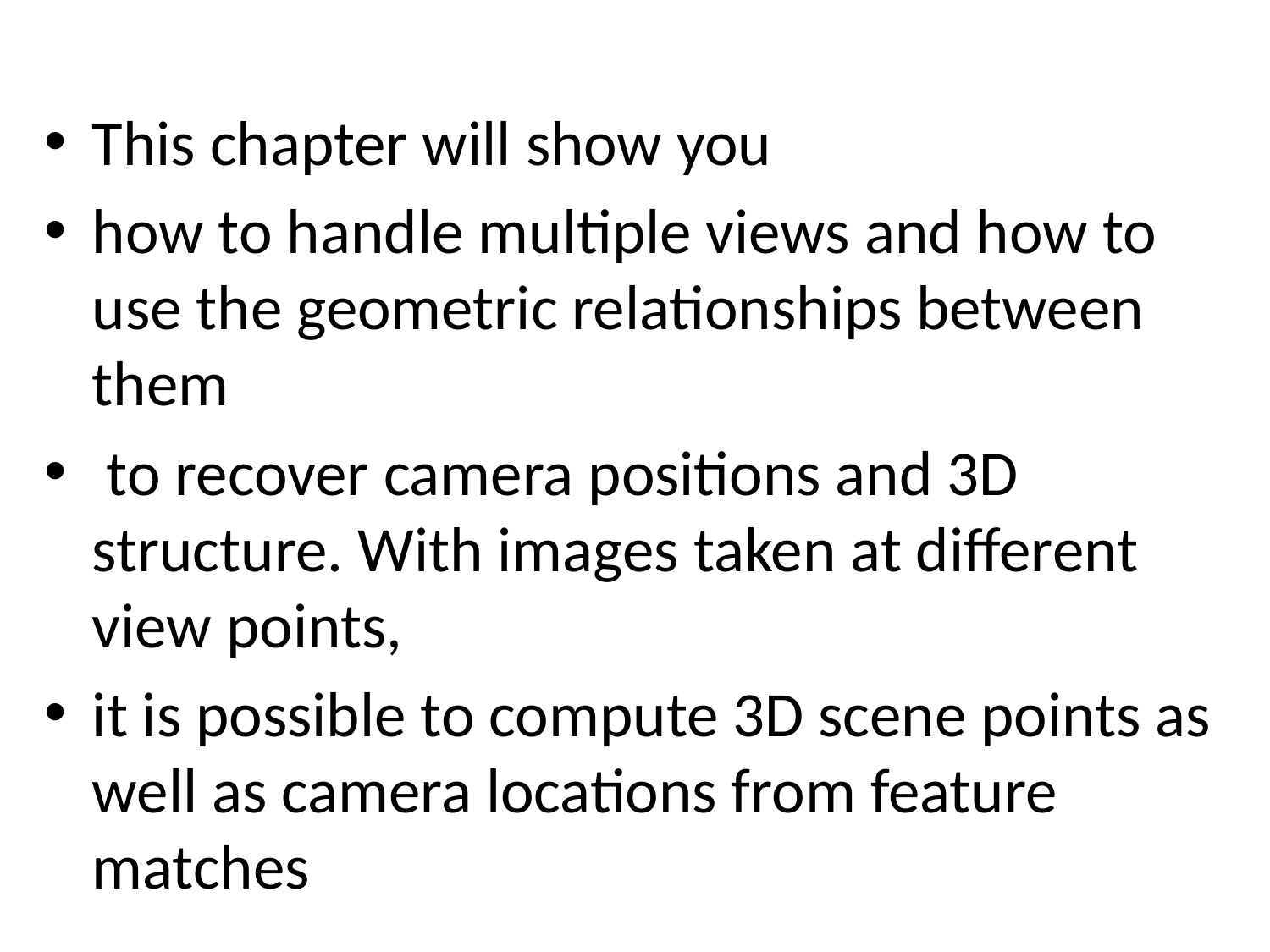

This chapter will show you
how to handle multiple views and how to use the geometric relationships between them
 to recover camera positions and 3D structure. With images taken at different view points,
it is possible to compute 3D scene points as well as camera locations from feature matches